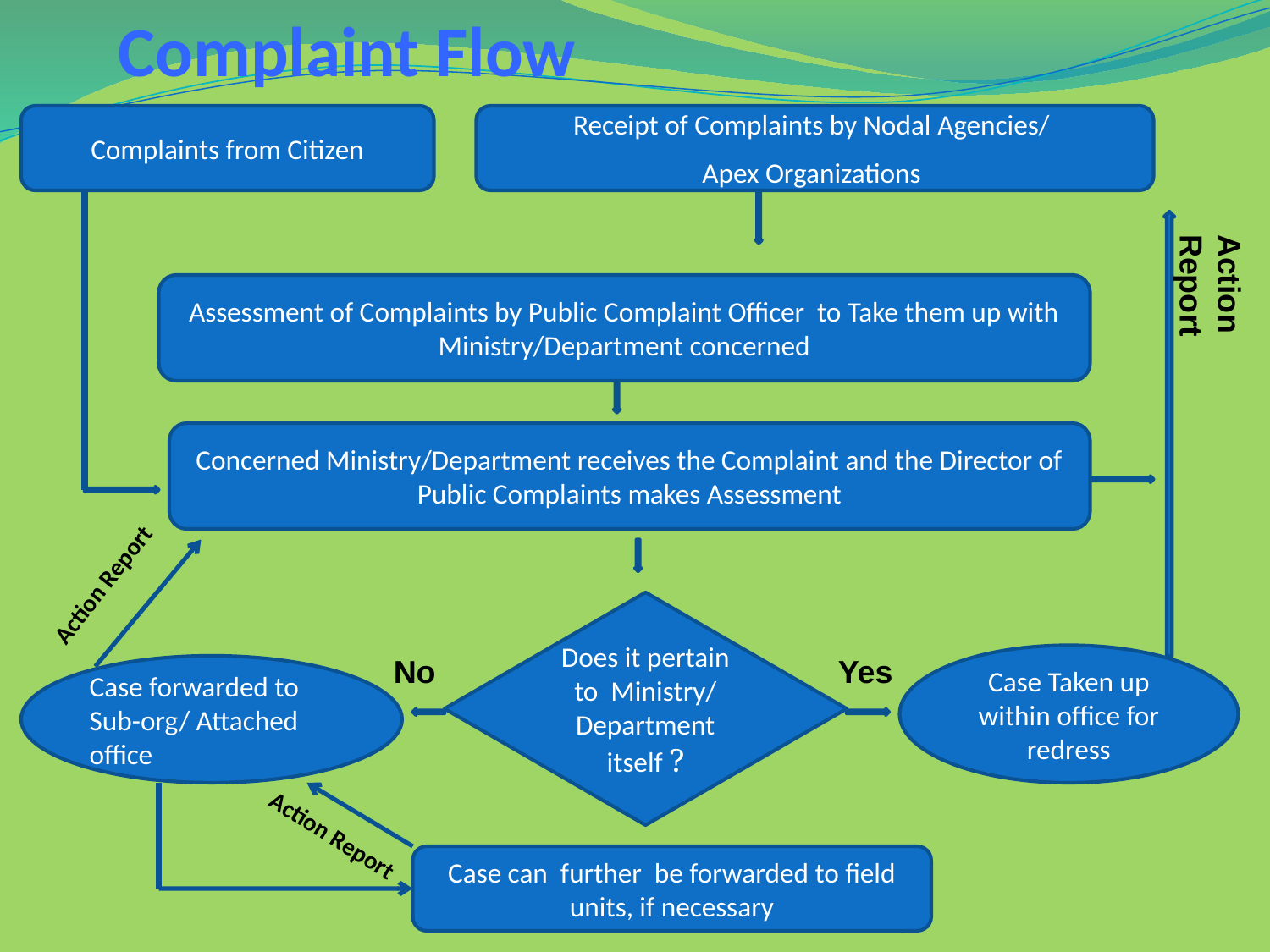

Complaint Flow
Complaints from Citizen
Receipt of Complaints by Nodal Agencies/
Apex Organizations

Assessment of Complaints by Public Complaint Officer  to Take them up with Ministry/Department concerned
Action  Report
Action Report

Concerned Ministry/Department receives the Complaint and the Director of Public Complaints makes Assessment

   Action Report
Does it pertain to  Ministry/ Department itself ?
No
Yes
Case Taken up within office for redress
Case forwarded to Sub-org/ Attached office

   Action Report
Case can  further  be forwarded to field units, if necessary